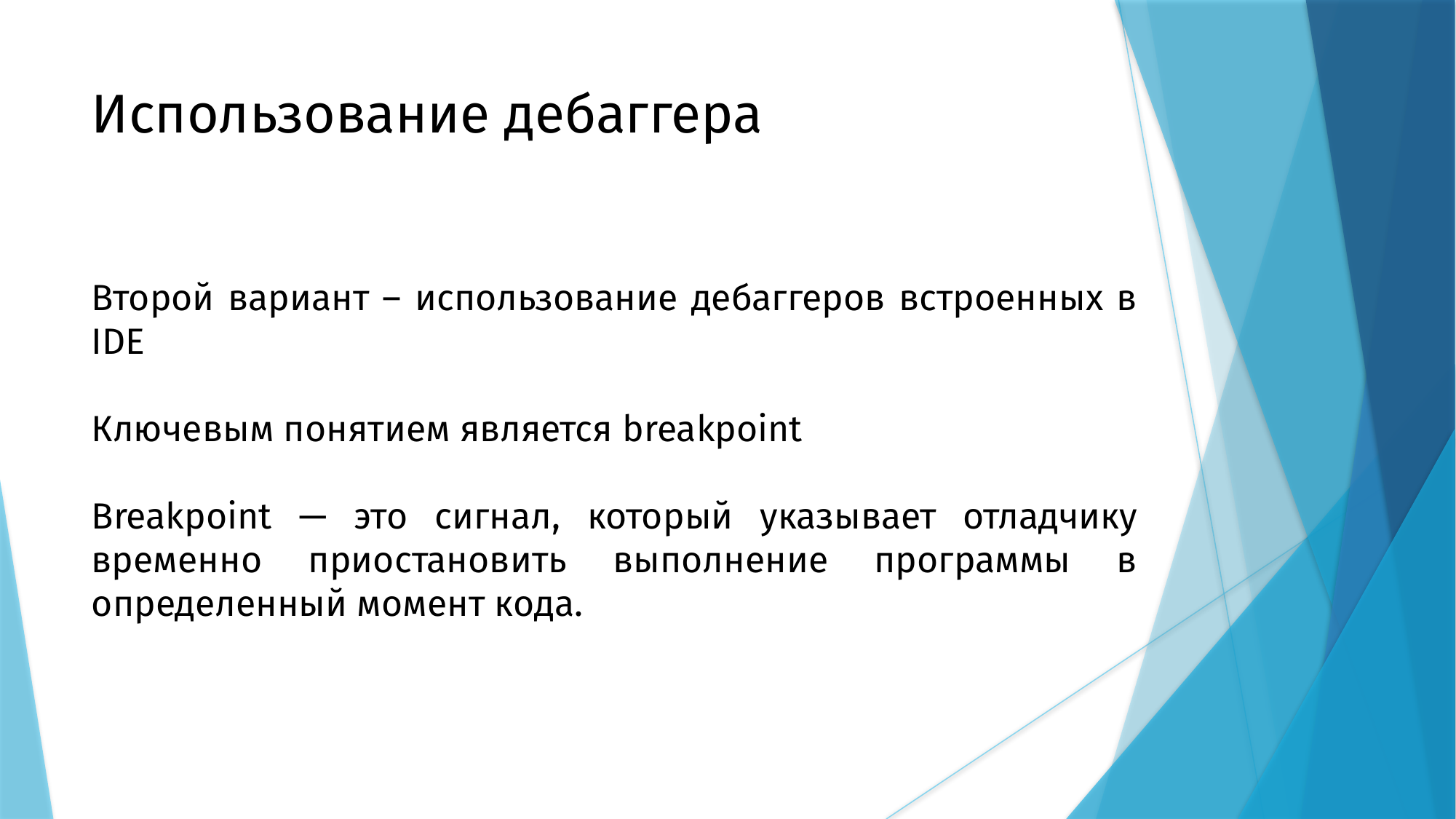

Использование дебаггера
Второй вариант – использование дебаггеров встроенных в IDE

Ключевым понятием является breakpoint

Breakpoint — это сигнал, который указывает отладчику временно приостановить выполнение программы в определенный момент кода.